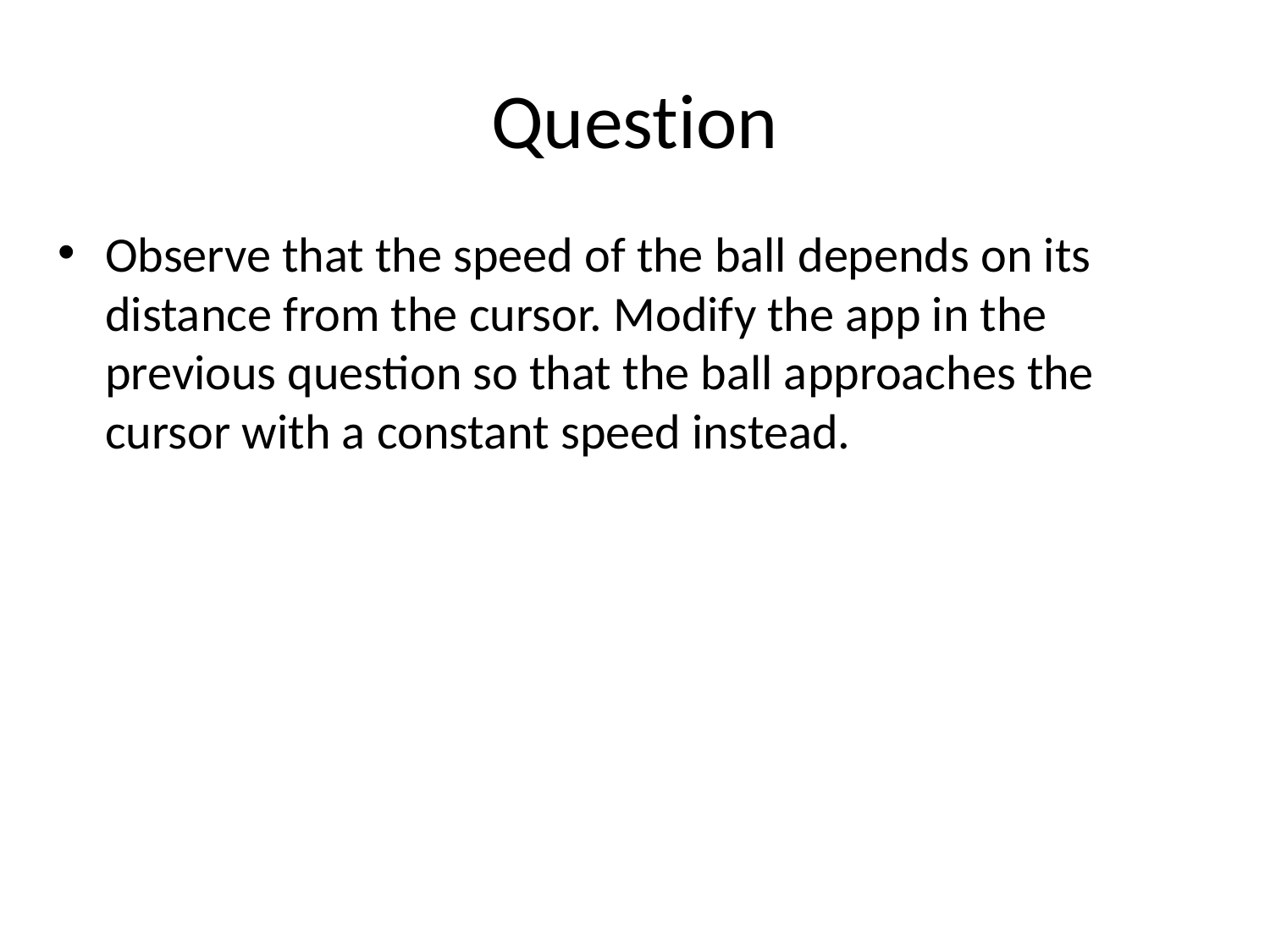

# Question
Observe that the speed of the ball depends on its distance from the cursor. Modify the app in the previous question so that the ball approaches the cursor with a constant speed instead.